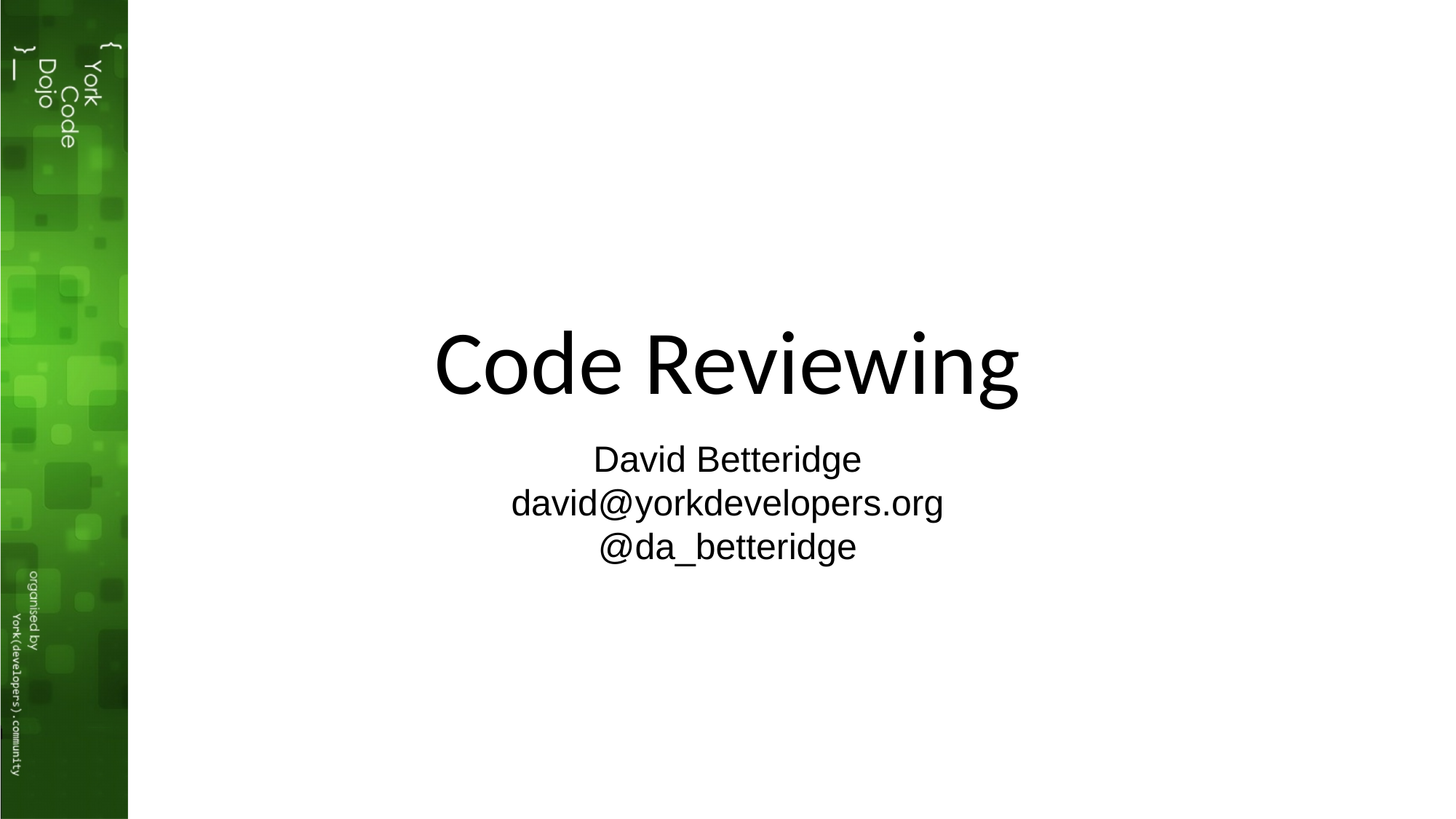

# Code Reviewing
David Betteridge
david@yorkdevelopers.org
@da_betteridge